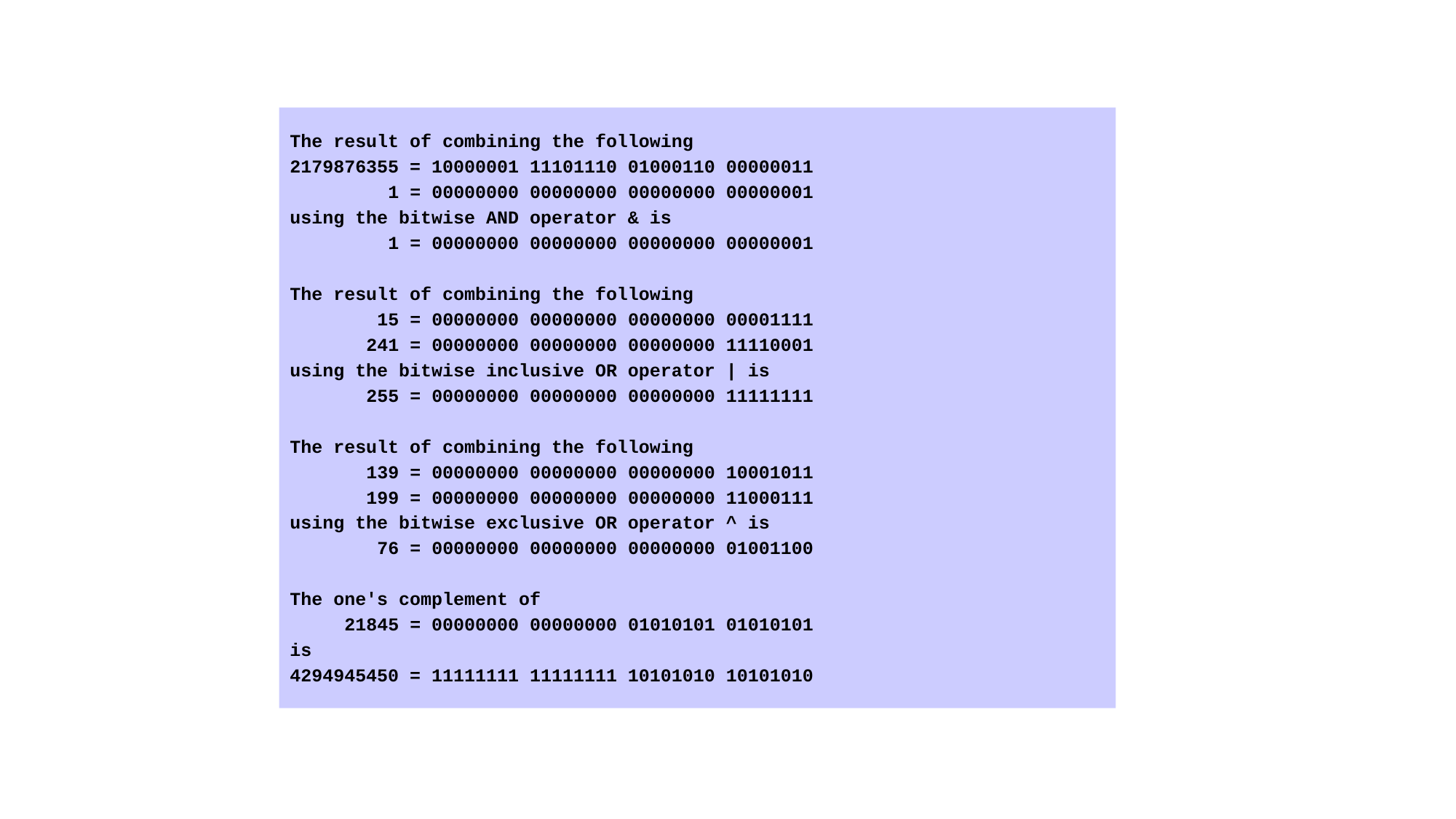

The result of combining the following
2179876355 = 10000001 11101110 01000110 00000011
         1 = 00000000 00000000 00000000 00000001
using the bitwise AND operator & is
         1 = 00000000 00000000 00000000 00000001

The result of combining the following
        15 = 00000000 00000000 00000000 00001111
       241 = 00000000 00000000 00000000 11110001
using the bitwise inclusive OR operator | is
       255 = 00000000 00000000 00000000 11111111

The result of combining the following
       139 = 00000000 00000000 00000000 10001011
       199 = 00000000 00000000 00000000 11000111
using the bitwise exclusive OR operator ^ is
        76 = 00000000 00000000 00000000 01001100

The one's complement of
     21845 = 00000000 00000000 01010101 01010101
is
4294945450 = 11111111 11111111 10101010 10101010